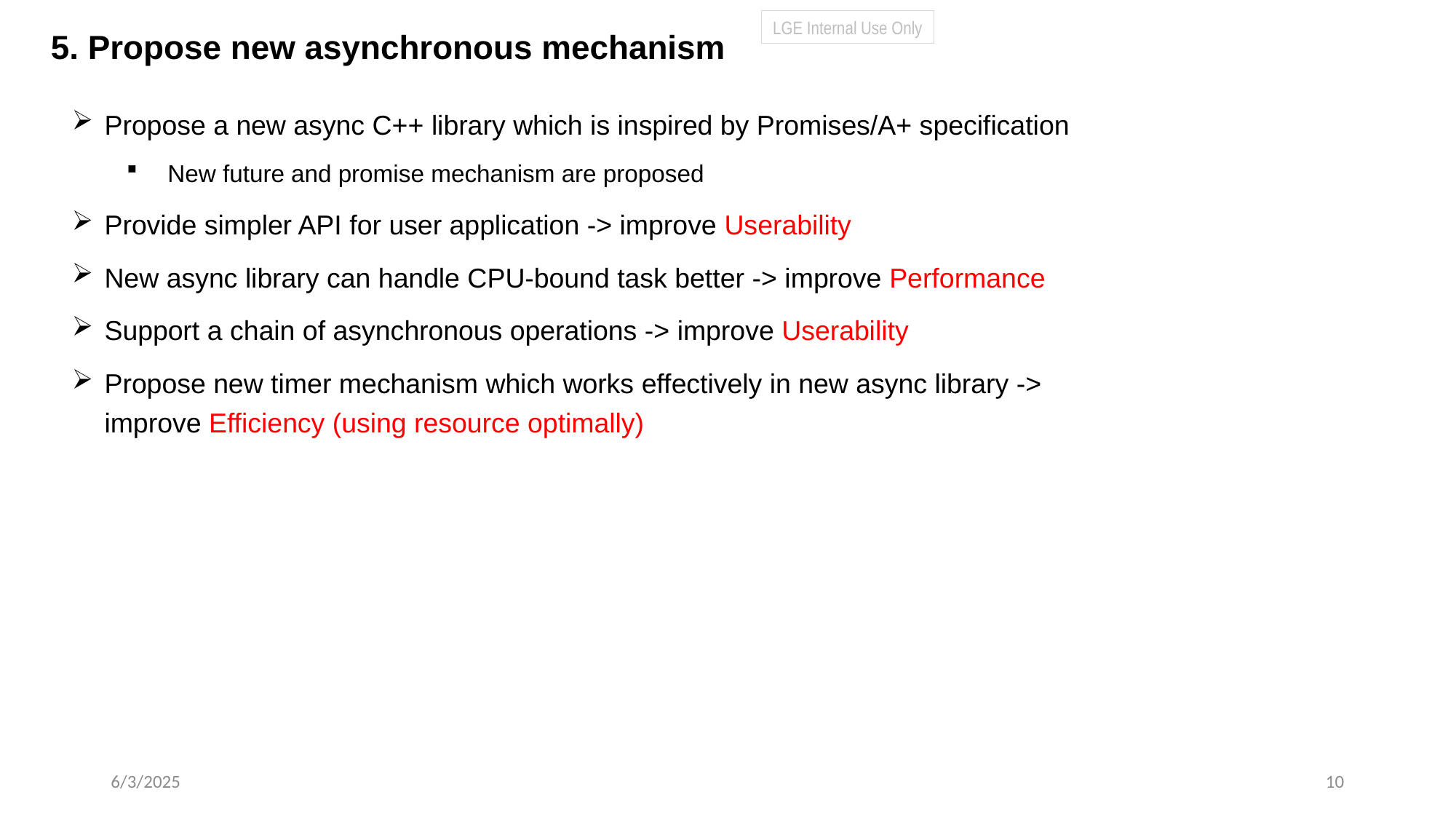

LGE Internal Use Only
# 5. Propose new asynchronous mechanism
Propose a new async C++ library which is inspired by Promises/A+ specification
New future and promise mechanism are proposed
Provide simpler API for user application -> improve Userability
New async library can handle CPU-bound task better -> improve Performance
Support a chain of asynchronous operations -> improve Userability
Propose new timer mechanism which works effectively in new async library -> improve Efficiency (using resource optimally)

6/3/2025
10